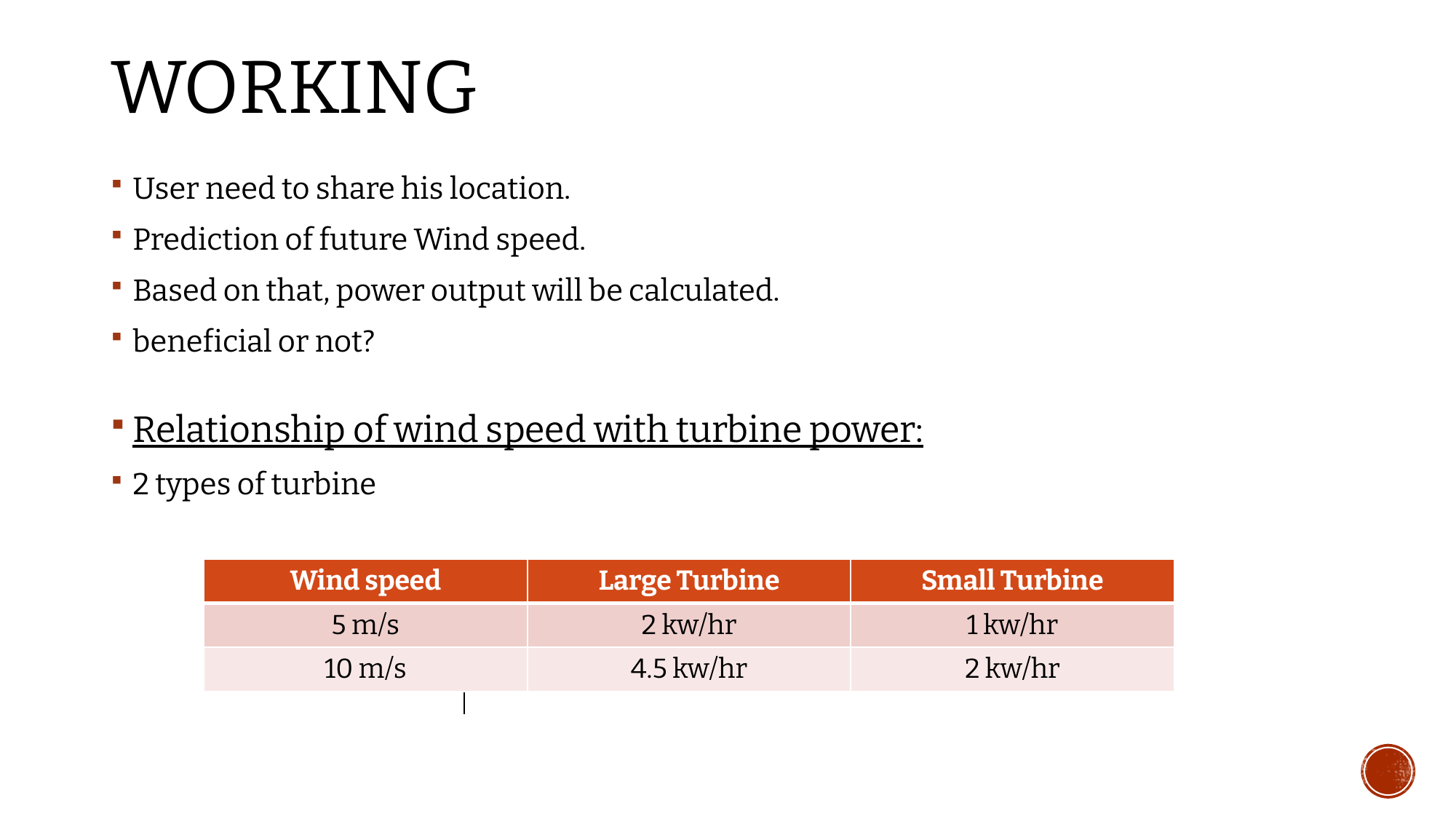

# Working
User need to share his location.
Prediction of future Wind speed.
Based on that, power output will be calculated.
beneficial or not?

Relationship of wind speed with turbine power:
2 types of turbine
| Wind speed | Large Turbine | Small Turbine |
| --- | --- | --- |
| 5 m/s | 2 kw/hr | 1 kw/hr |
| 10 m/s | 4.5 kw/hr | 2 kw/hr |
|  |
| --- |